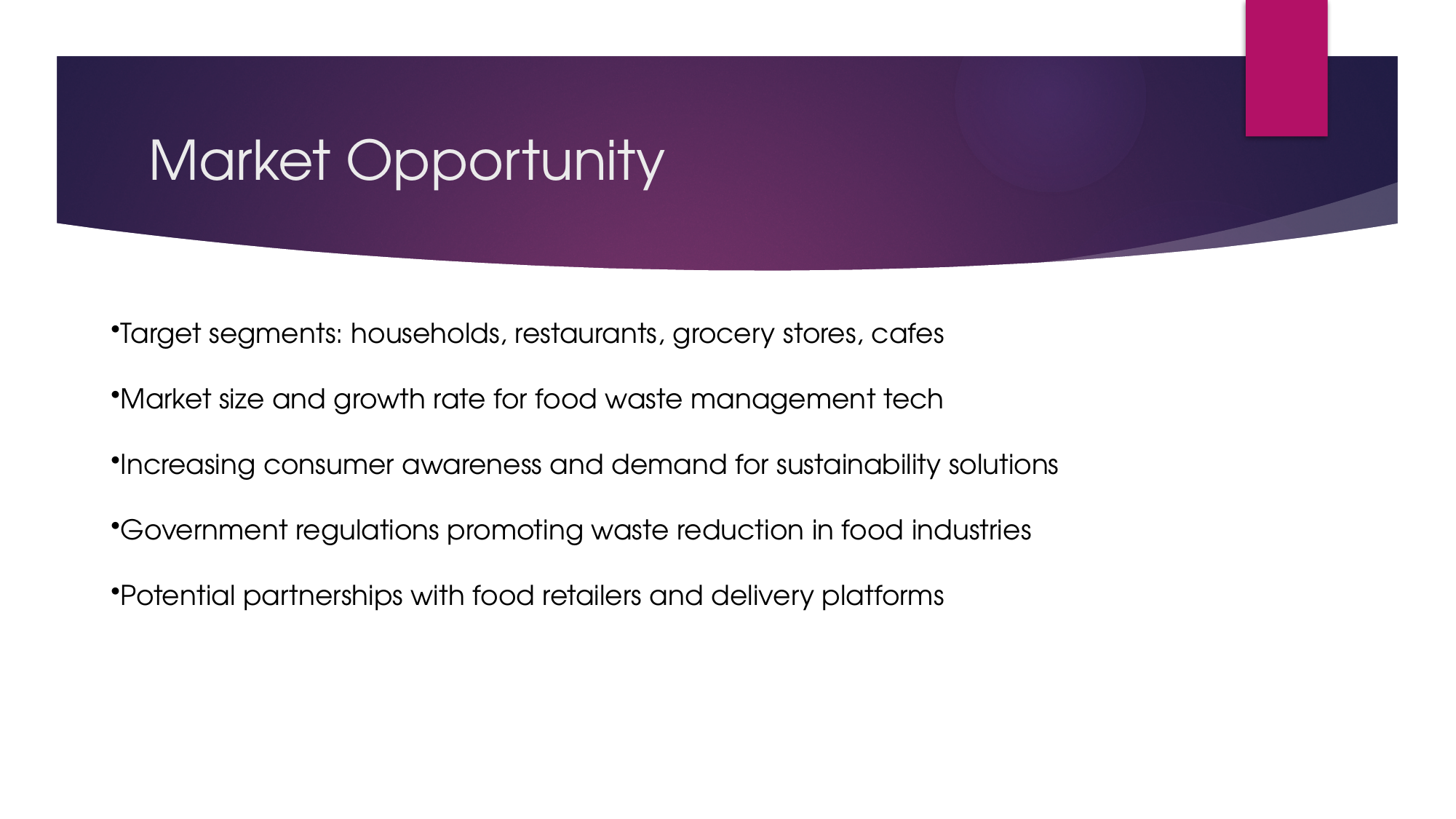

# Market Opportunity
Target segments: households, restaurants, grocery stores, cafes

Market size and growth rate for food waste management tech

Increasing consumer awareness and demand for sustainability solutions

Government regulations promoting waste reduction in food industries

Potential partnerships with food retailers and delivery platforms